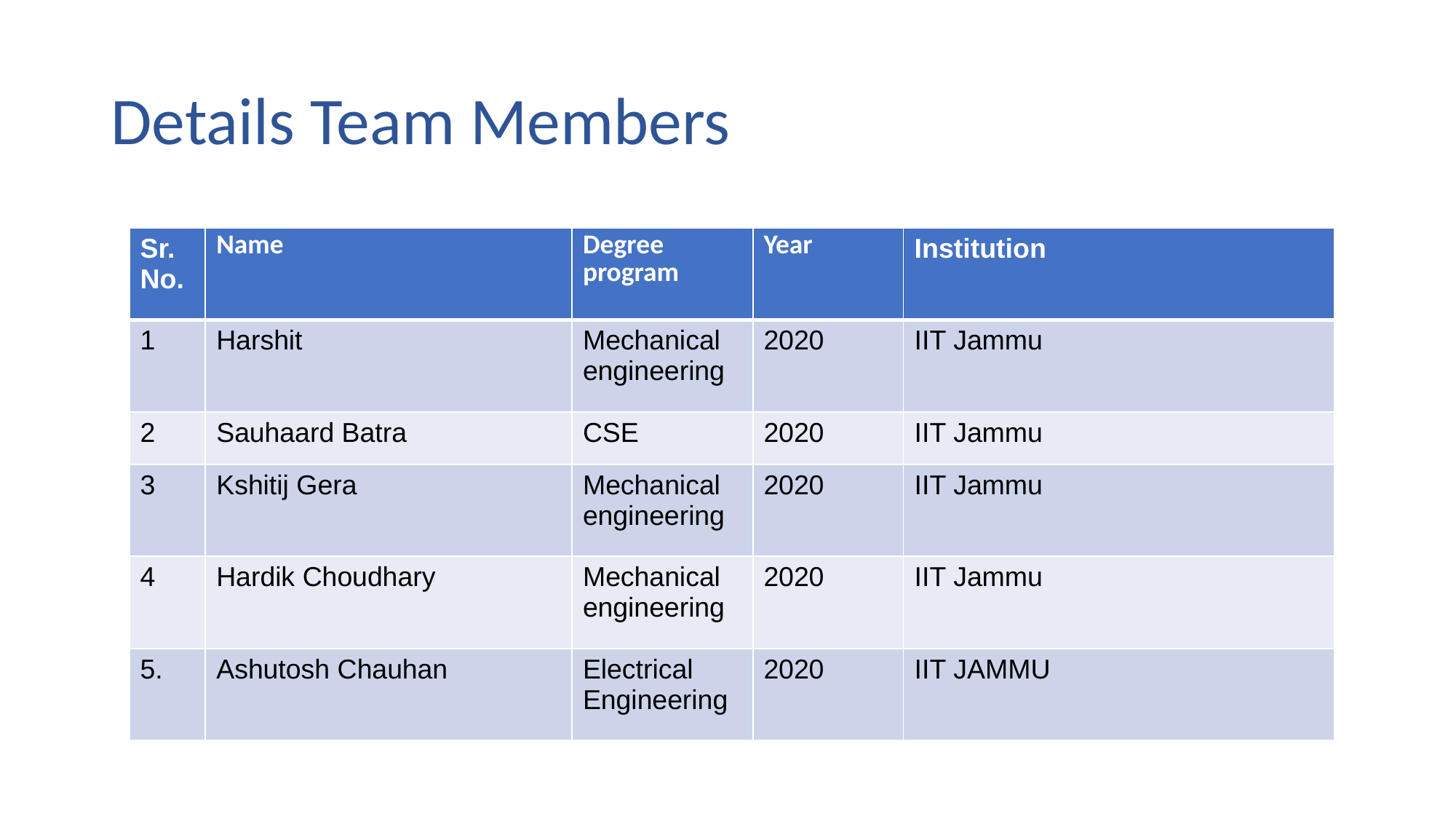

# Details Team Members
| Sr. No. | Name | Degree program | Year | Institution |
| --- | --- | --- | --- | --- |
| 1 | Harshit | Mechanical engineering | 2020 | IIT Jammu |
| 2 | Sauhaard Batra | CSE | 2020 | IIT Jammu |
| 3 | Kshitij Gera | Mechanical engineering | 2020 | IIT Jammu |
| 4 | Hardik Choudhary | Mechanical engineering | 2020 | IIT Jammu |
| 5. | Ashutosh Chauhan | Electrical Engineering | 2020 | IIT JAMMU |